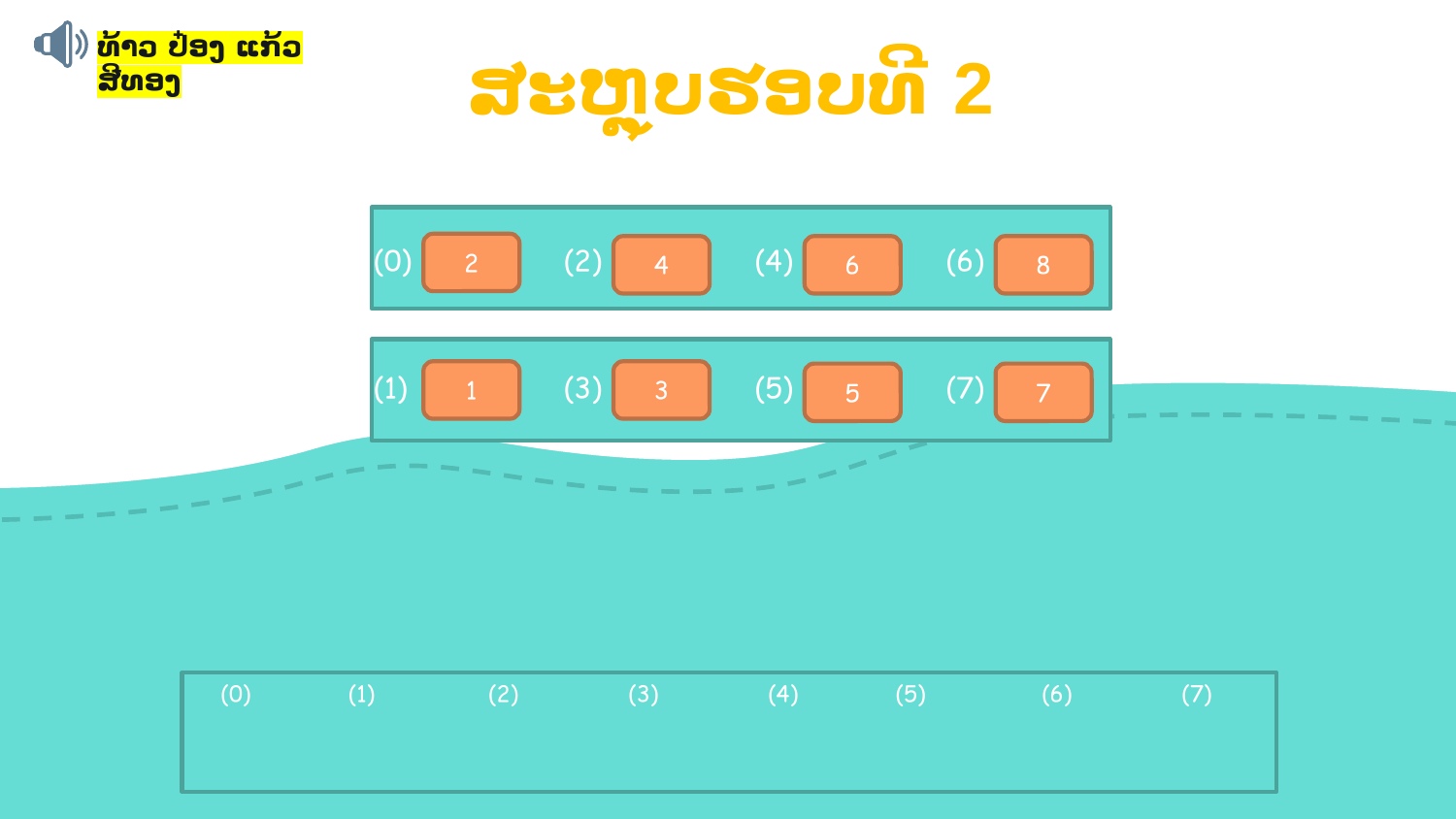

ທ້າວ ປ໋ອງ ແກ້ວສີທອງ
ສະຫຼຸບຮອບທີ 2

2
(0)
(2)
(4)
(6)
4
6
8

1
3
(1)
(3)
(5)
(7)
5
7
(0)
(1)
(2)
(3)
(4)
(5)
(6)
(7)